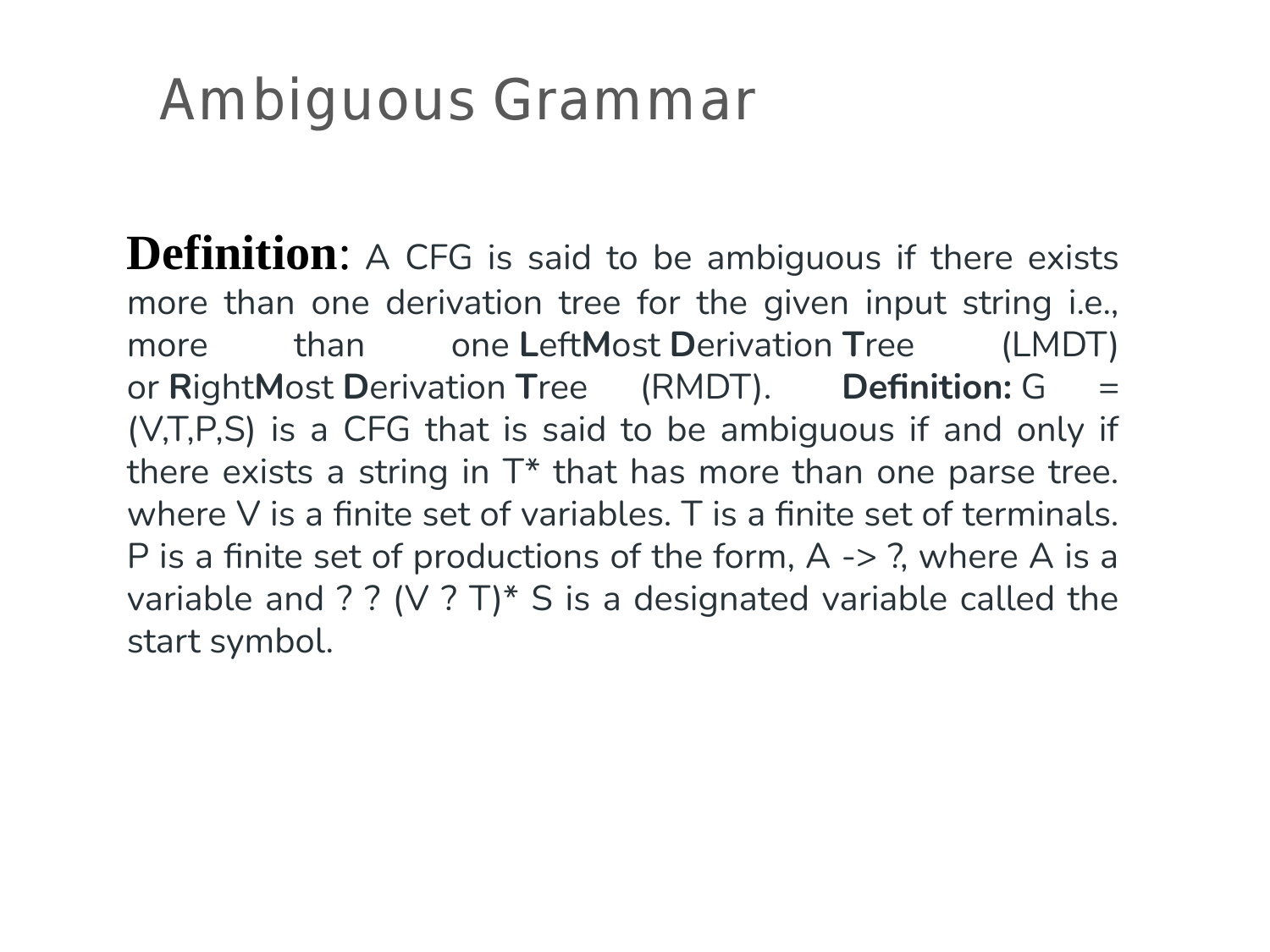

# Ambiguous Grammar

Definition: A CFG is said to be ambiguous if there exists more than one derivation tree for the given input string i.e., more than one LeftMost Derivation Tree (LMDT) or RightMost Derivation Tree (RMDT).   Definition: G = (V,T,P,S) is a CFG that is said to be ambiguous if and only if there exists a string in T* that has more than one parse tree. where V is a finite set of variables. T is a finite set of terminals. P is a finite set of productions of the form, A -> ?, where A is a variable and ? ? (V ? T)* S is a designated variable called the start symbol.